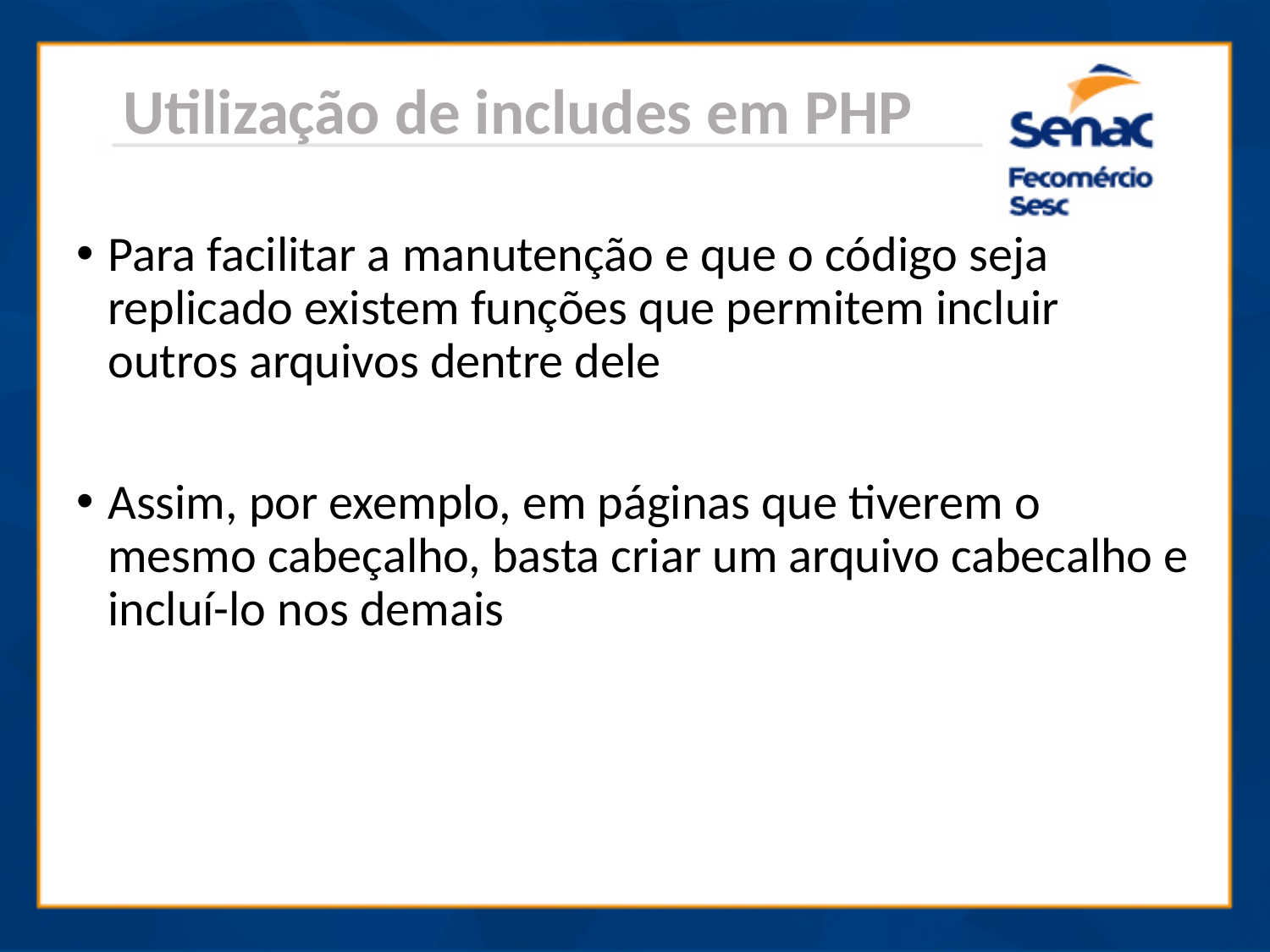

Utilização de includes em PHP
Para facilitar a manutenção e que o código seja replicado existem funções que permitem incluir outros arquivos dentre dele

Assim, por exemplo, em páginas que tiverem o mesmo cabeçalho, basta criar um arquivo cabecalho e incluí-lo nos demais